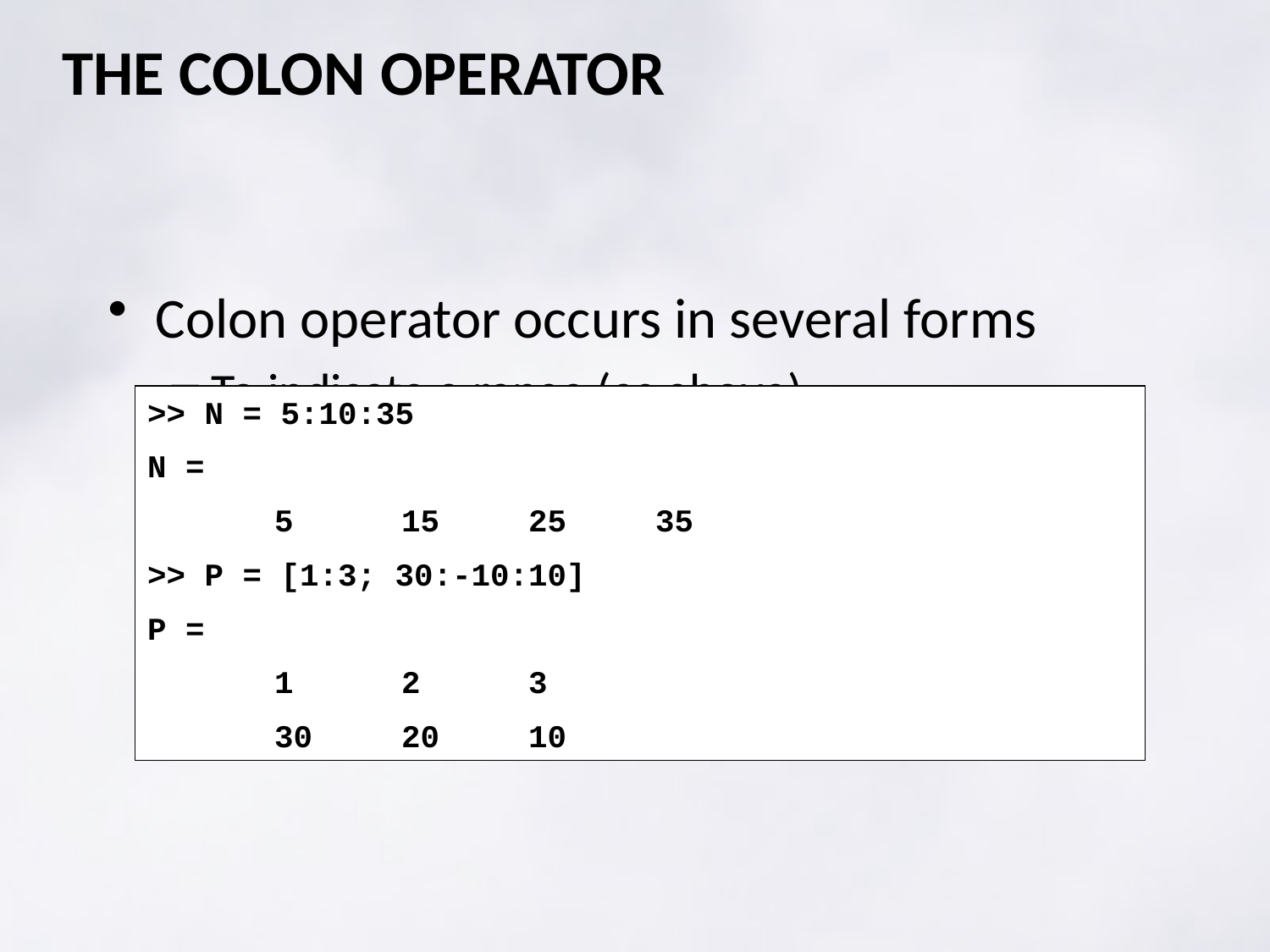

# THE COLON OPERATOR
Colon operator occurs in several forms
To indicate a range (as above)
To indicate a range with non-unit increment
>> N = 5:10:35
N =
	5	15	25	35
>> P = [1:3; 30:-10:10]
P =
	1	2	3
	30	20	10